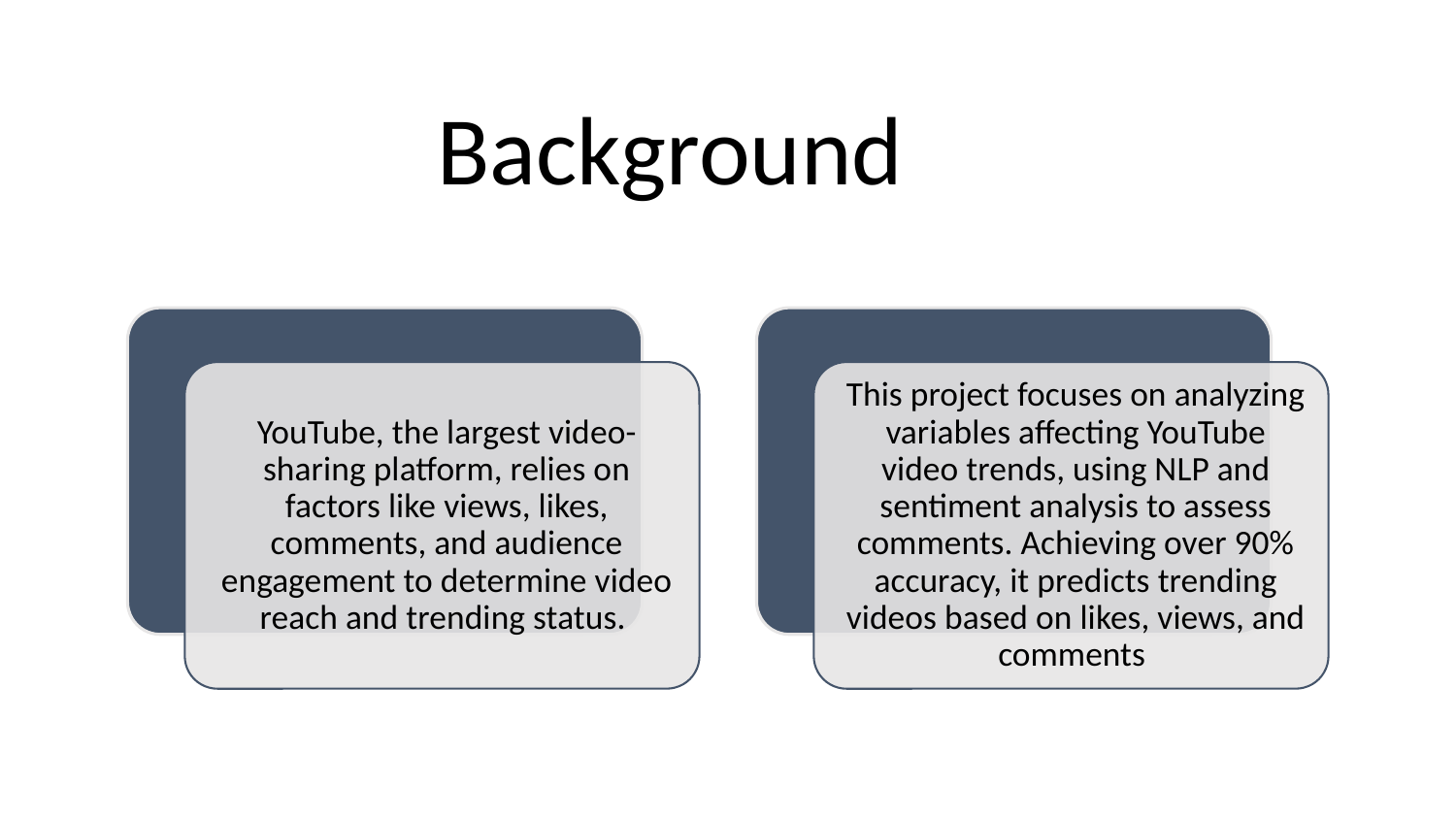

# Background
YouTube, the largest video-sharing platform, relies on factors like views, likes, comments, and audience engagement to determine video reach and trending status.
This project focuses on analyzing variables affecting YouTube video trends, using NLP and sentiment analysis to assess comments. Achieving over 90% accuracy, it predicts trending videos based on likes, views, and comments